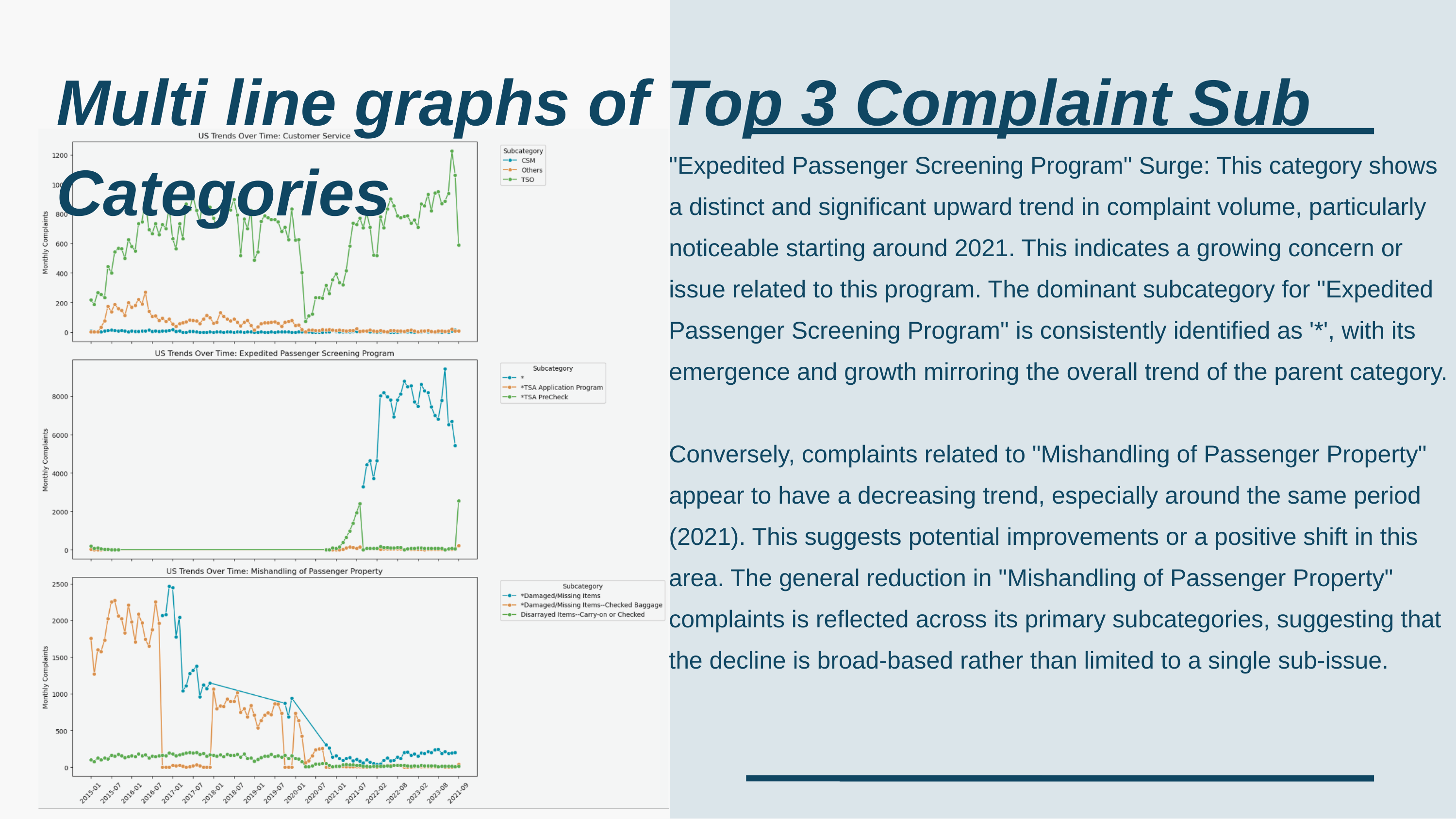

Multi line graphs of Top 3 Complaint Sub Categories

"Expedited Passenger Screening Program" Surge: This category shows a distinct and significant upward trend in complaint volume, particularly noticeable starting around 2021. This indicates a growing concern or issue related to this program. The dominant subcategory for "Expedited Passenger Screening Program" is consistently identified as '*', with its emergence and growth mirroring the overall trend of the parent category.

Conversely, complaints related to "Mishandling of Passenger Property" appear to have a decreasing trend, especially around the same period (2021). This suggests potential improvements or a positive shift in this area. The general reduction in "Mishandling of Passenger Property" complaints is reflected across its primary subcategories, suggesting that the decline is broad-based rather than limited to a single sub-issue.